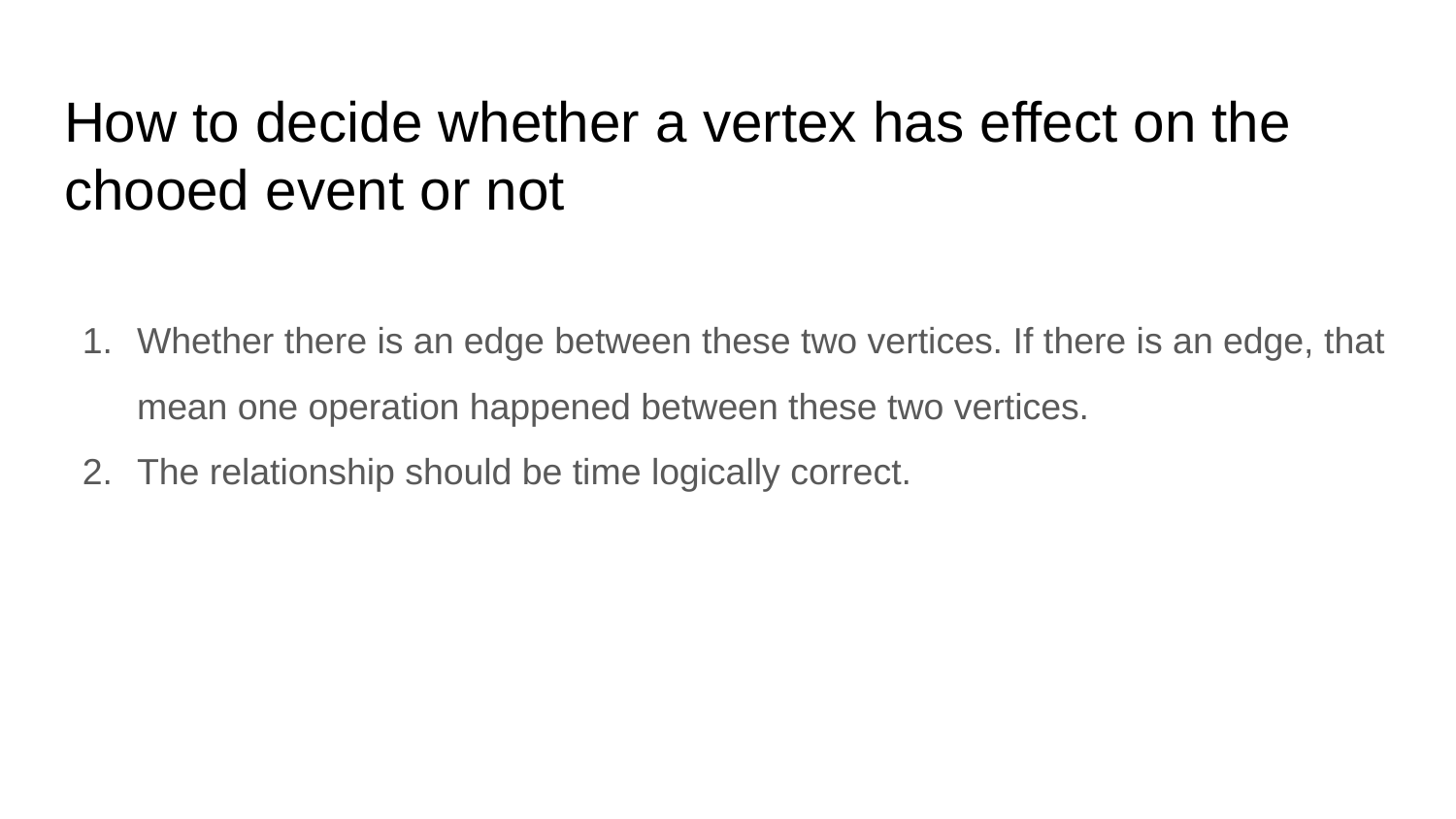

# How to decide whether a vertex has effect on the chooed event or not
Whether there is an edge between these two vertices. If there is an edge, that mean one operation happened between these two vertices.
The relationship should be time logically correct.